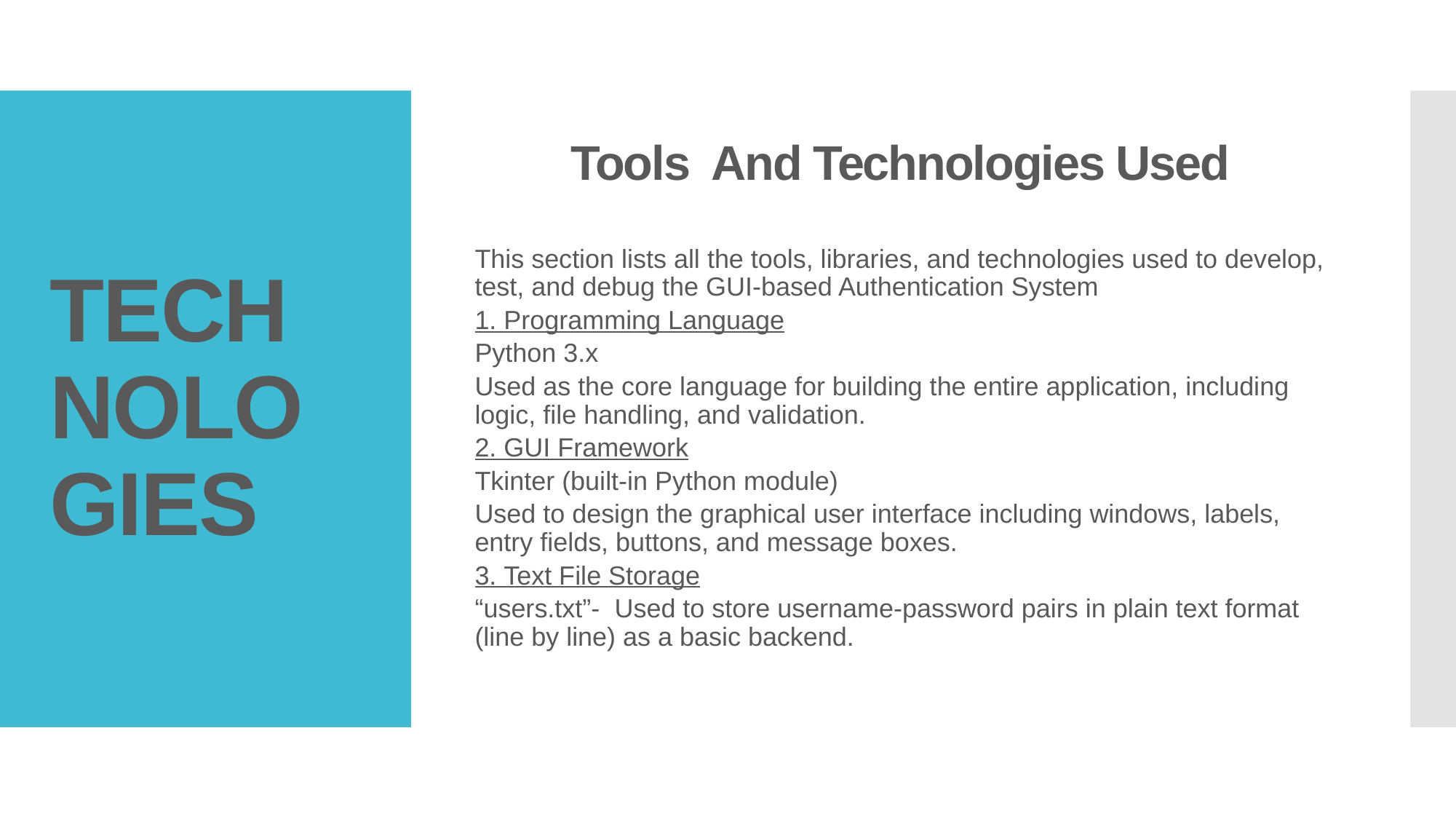

TECHNOLOGIES
# Tools  And Technologies Used
This section lists all the tools, libraries, and technologies used to develop, test, and debug the GUI-based Authentication System
1. Programming Language
Python 3.x
Used as the core language for building the entire application, including logic, file handling, and validation.
2. GUI Framework
Tkinter (built-in Python module)
Used to design the graphical user interface including windows, labels, entry fields, buttons, and message boxes.
3. Text File Storage
“users.txt”-  Used to store username-password pairs in plain text format (line by line) as a basic backend.